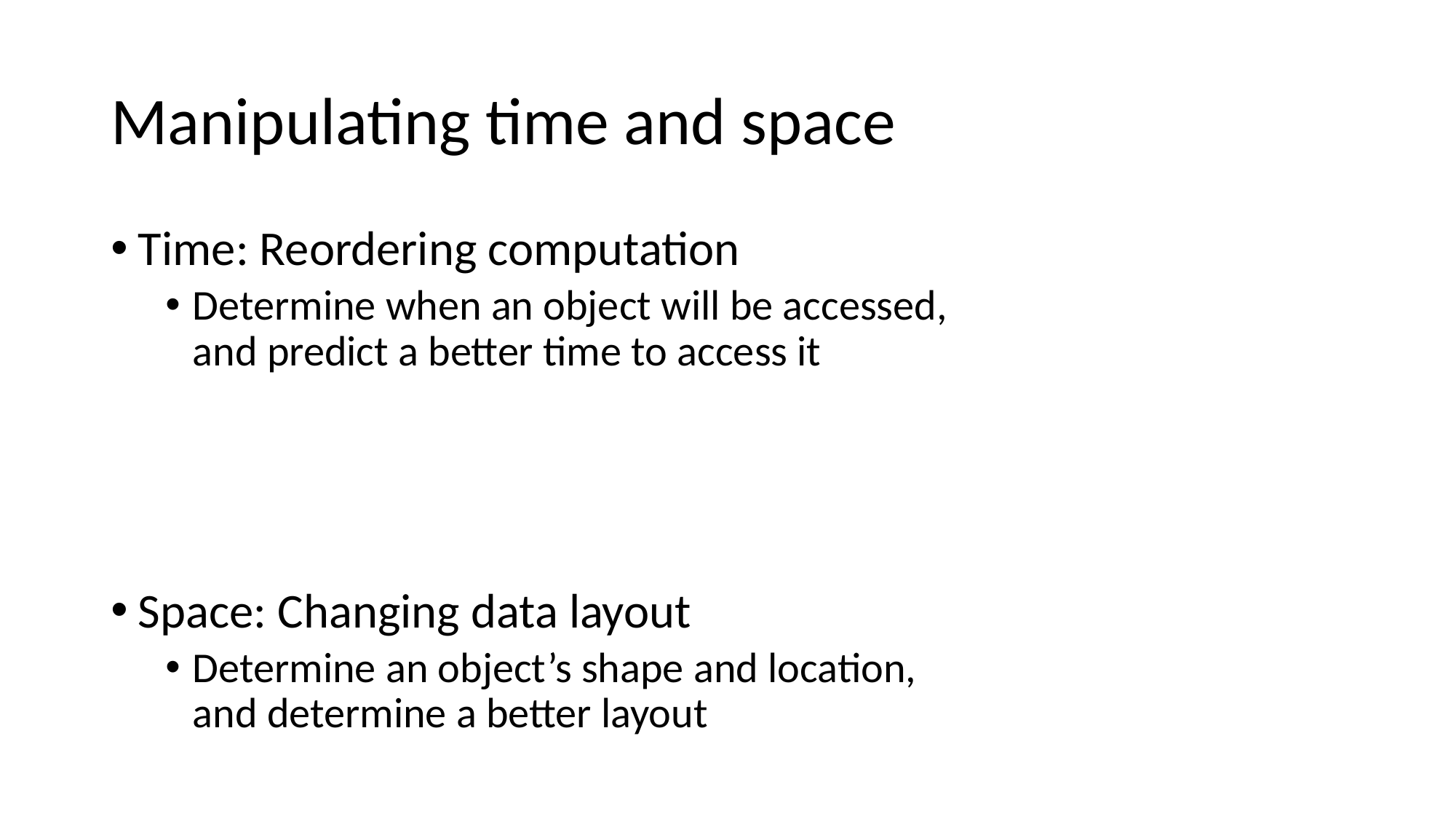

# Manipulating time and space
Time: Reordering computation
Determine when an object will be accessed,
and predict a better time to access it

Space: Changing data layout
Determine an object’s shape and location,
and determine a better layout